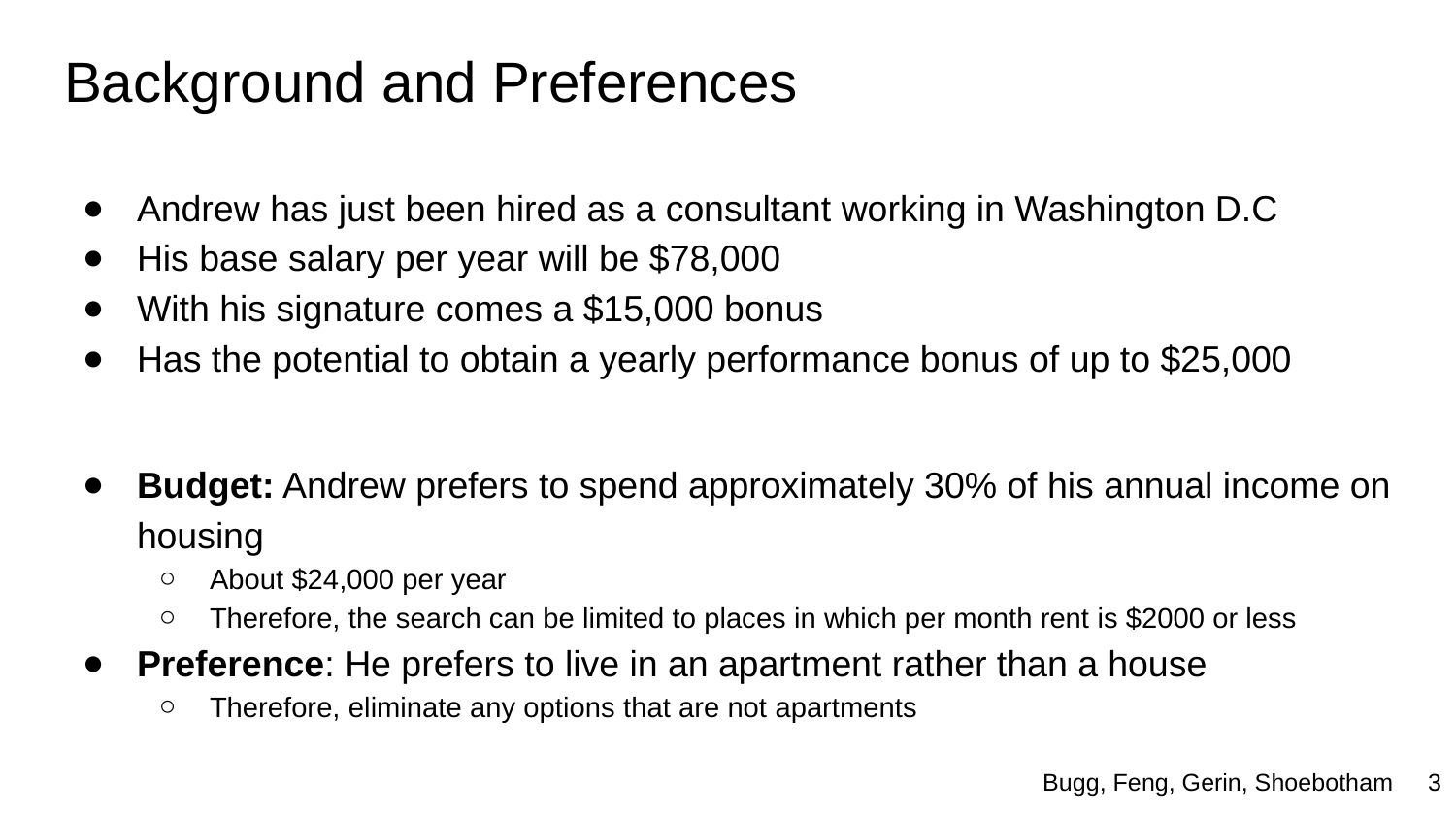

# Background and Preferences
Andrew has just been hired as a consultant working in Washington D.C
His base salary per year will be $78,000
With his signature comes a $15,000 bonus
Has the potential to obtain a yearly performance bonus of up to $25,000
Budget: Andrew prefers to spend approximately 30% of his annual income on housing
About $24,000 per year
Therefore, the search can be limited to places in which per month rent is $2000 or less
Preference: He prefers to live in an apartment rather than a house
Therefore, eliminate any options that are not apartments
Bugg, Feng, Gerin, Shoebotham     3